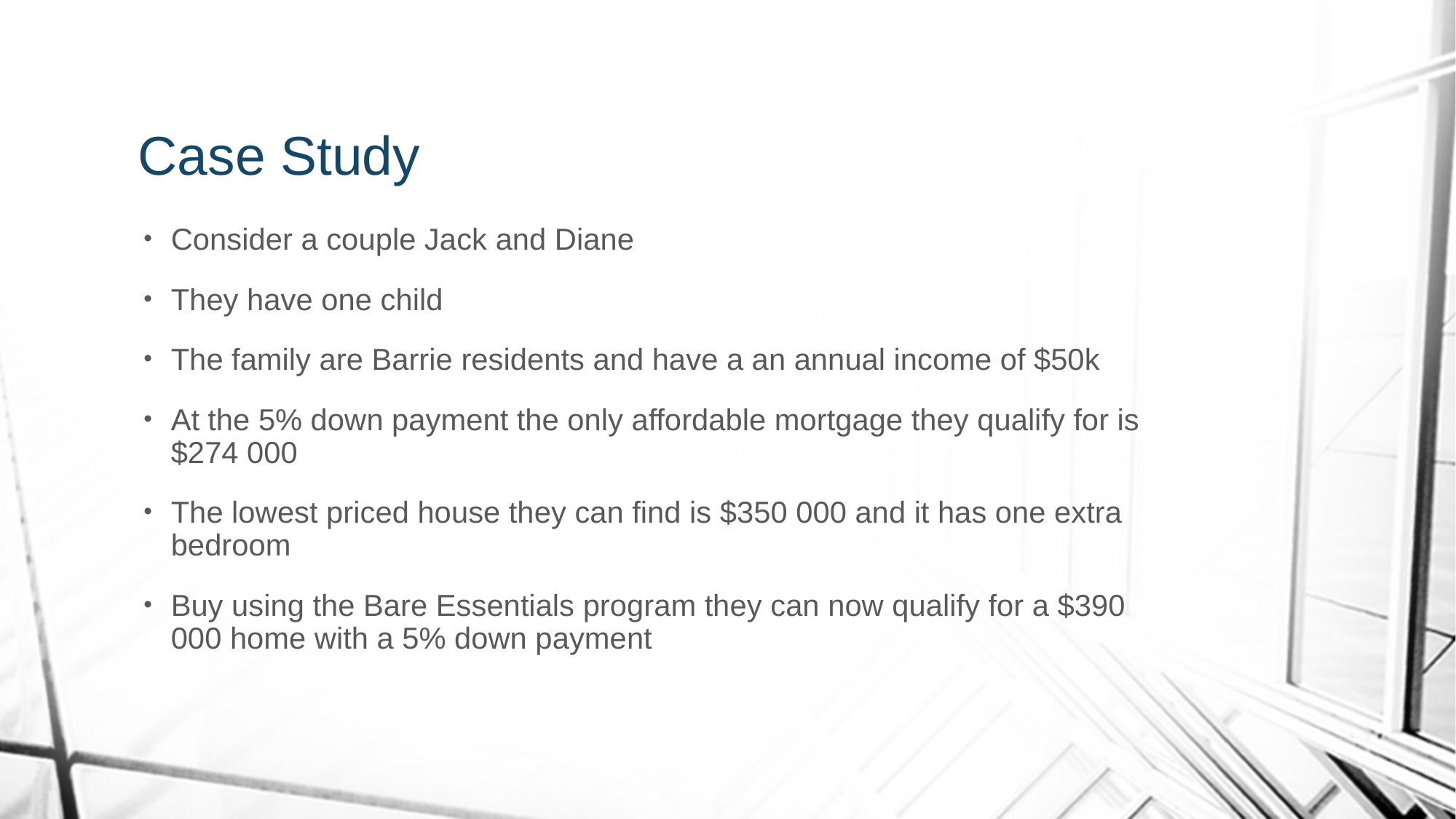

# Case Study
Consider a couple Jack and Diane
They have one child
The family are Barrie residents and have a an annual income of $50k
At the 5% down payment the only affordable mortgage they qualify for is $274 000
The lowest priced house they can find is $350 000 and it has one extra bedroom
Buy using the Bare Essentials program they can now qualify for a $390 000 home with a 5% down payment